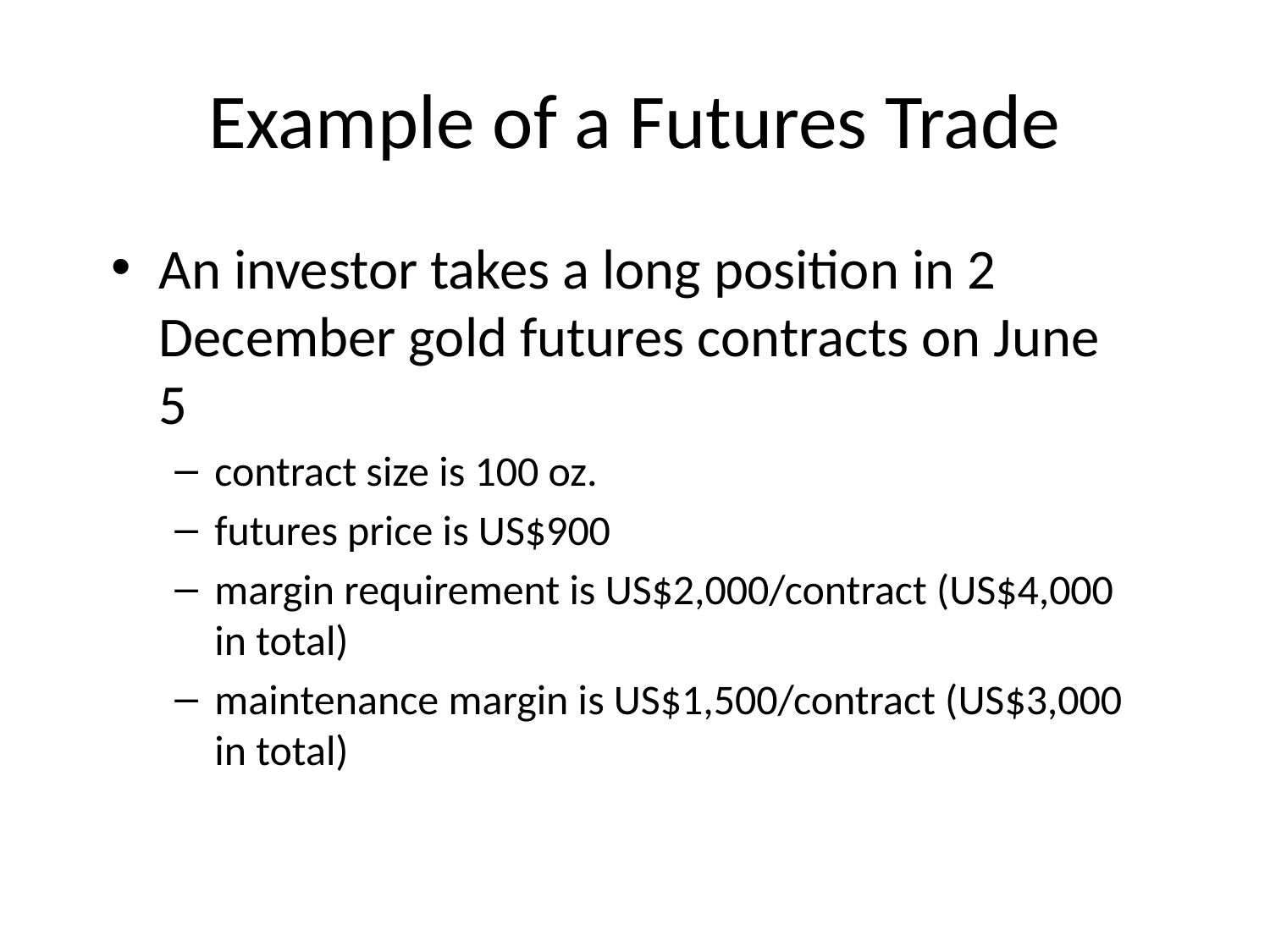

# Example of a Futures Trade
An investor takes a long position in 2 December gold futures contracts on June 5
contract size is 100 oz.
futures price is US$900
margin requirement is US$2,000/contract (US$4,000 in total)
maintenance margin is US$1,500/contract (US$3,000 in total)